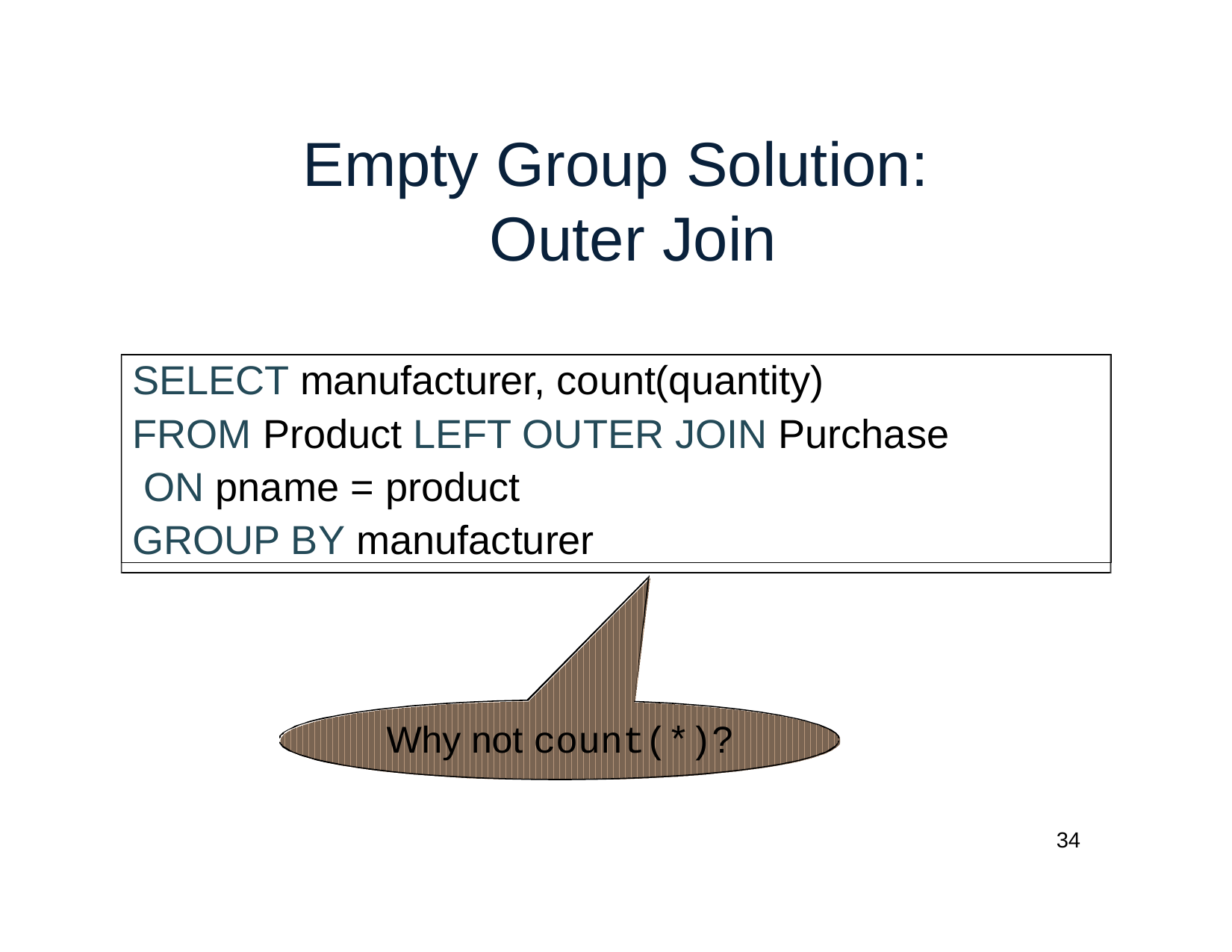

# Empty Group Solution:  Outer Join

SELECT manufacturer, count(quantity)
FROM Product LEFT OUTER JOIN Purchase  ON pname = product
GROUP BY manufacturer

Why not count(*)?
34